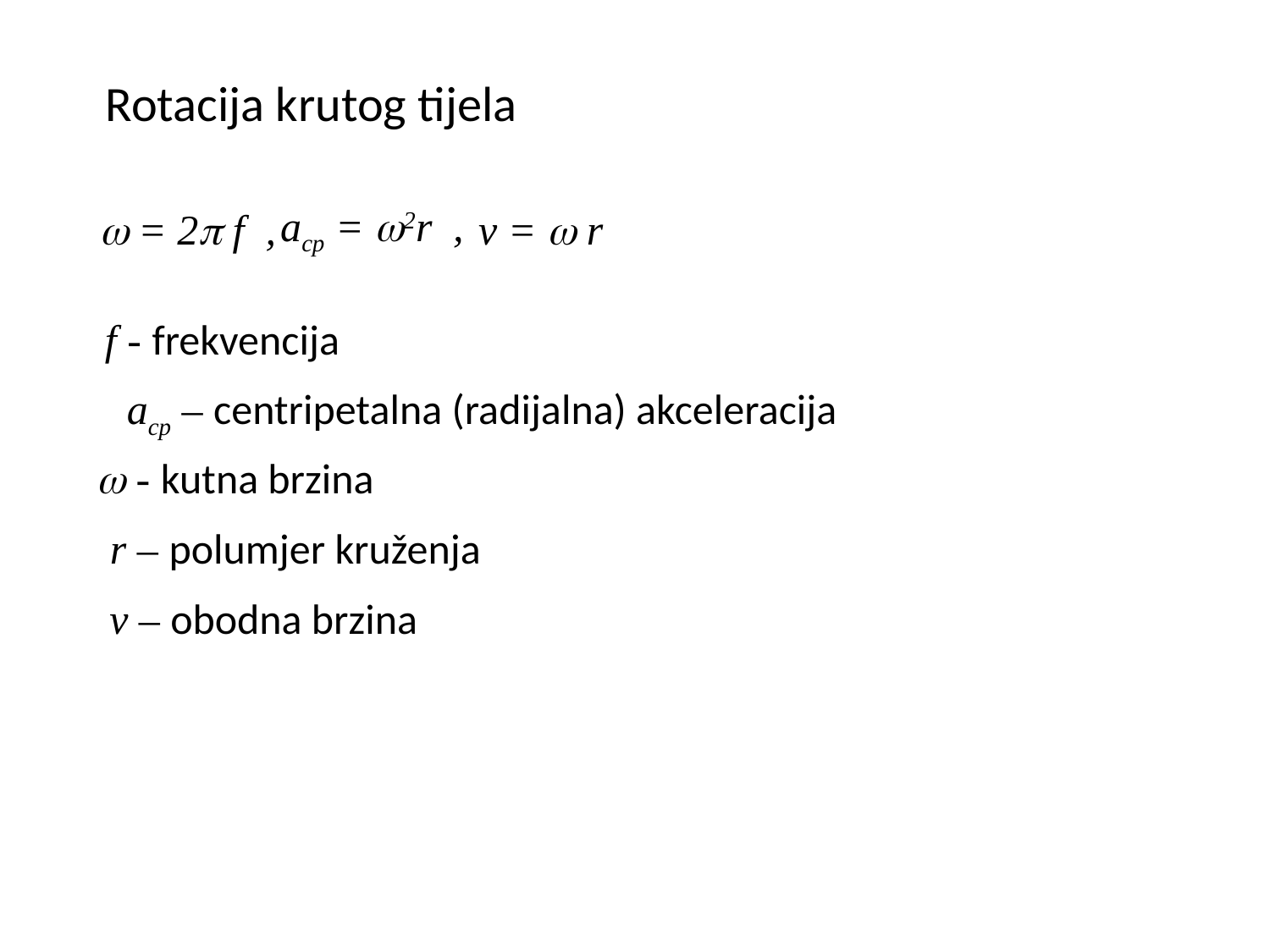

Rotacija krutog tijela
ω = 2π f  ,
acp = ω2r  ,
v = ω r
f - frekvencija
acp – centripetalna (radijalna) akceleracija
ω - kutna brzina

r – polumjer kruženja
v – obodna brzina